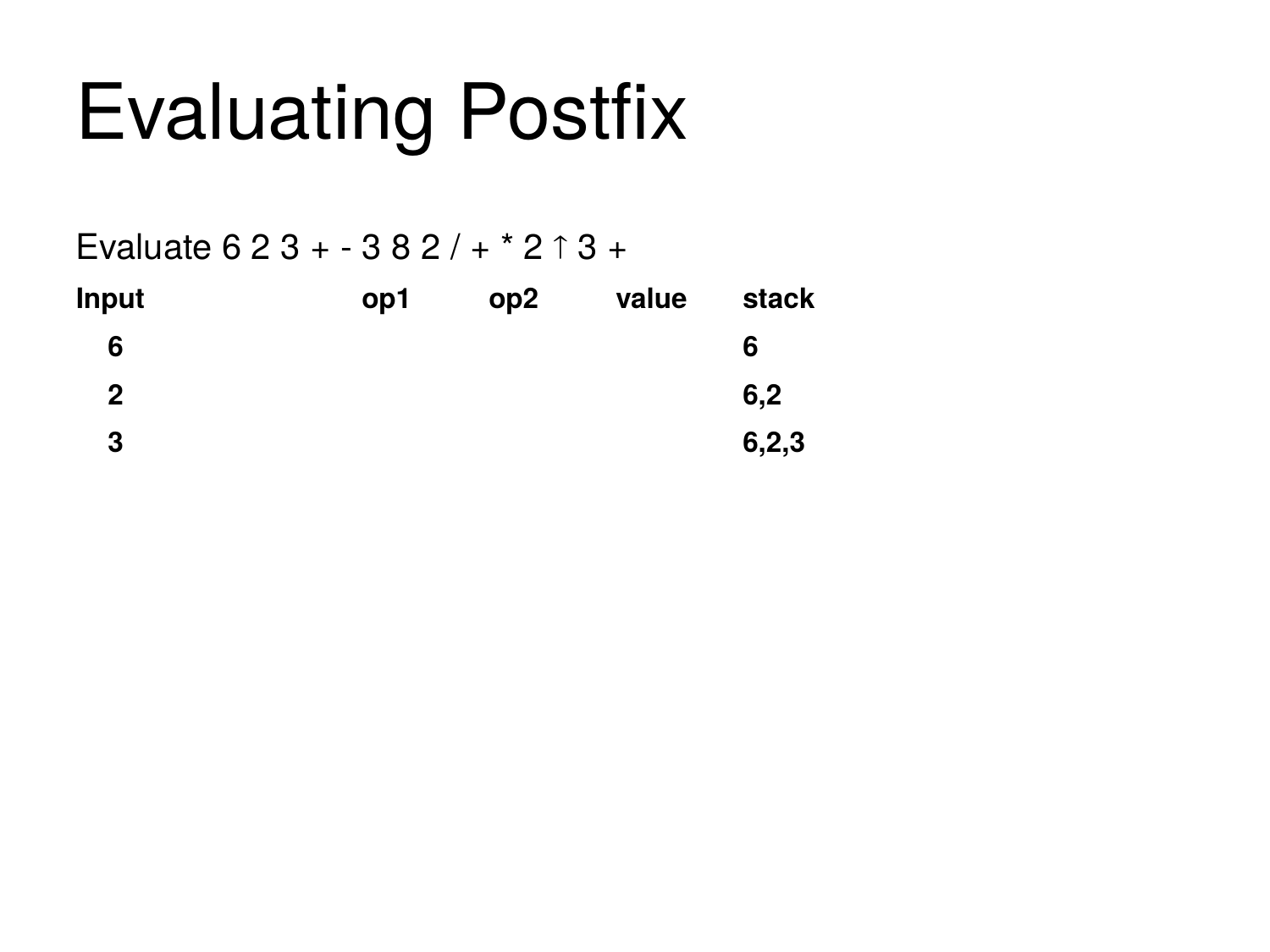

# Evaluating Postfix
Evaluate 6 2 3 + - 3 8 2 / + * 2 ↑ 3 +
Input		op1	op2	value	stack
	6					6
	2					6,2
	3					6,2,3